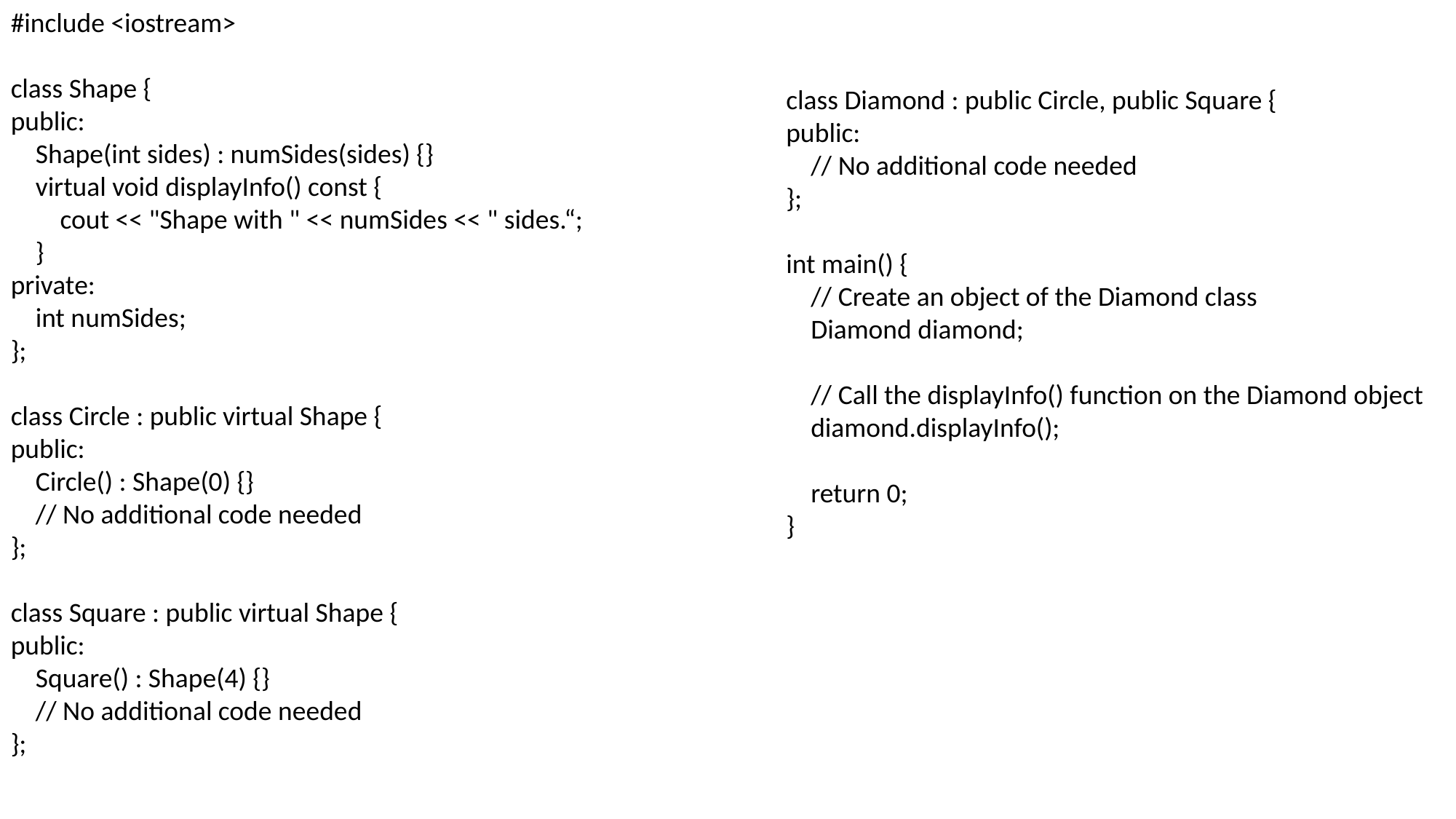

#include <iostream>

class Shape {
public:
    Shape(int sides) : numSides(sides) {}
    virtual void displayInfo() const {
        cout << "Shape with " << numSides << " sides.“;
    }
private:
    int numSides;
};

class Circle : public virtual Shape {
public:
    Circle() : Shape(0) {}
    // No additional code needed
};

class Square : public virtual Shape {
public:
    Square() : Shape(4) {}
    // No additional code needed
};

class Diamond : public Circle, public Square {
public:
    // No additional code needed
};

int main() {
    // Create an object of the Diamond class
    Diamond diamond;

    // Call the displayInfo() function on the Diamond object
    diamond.displayInfo();

    return 0;
}